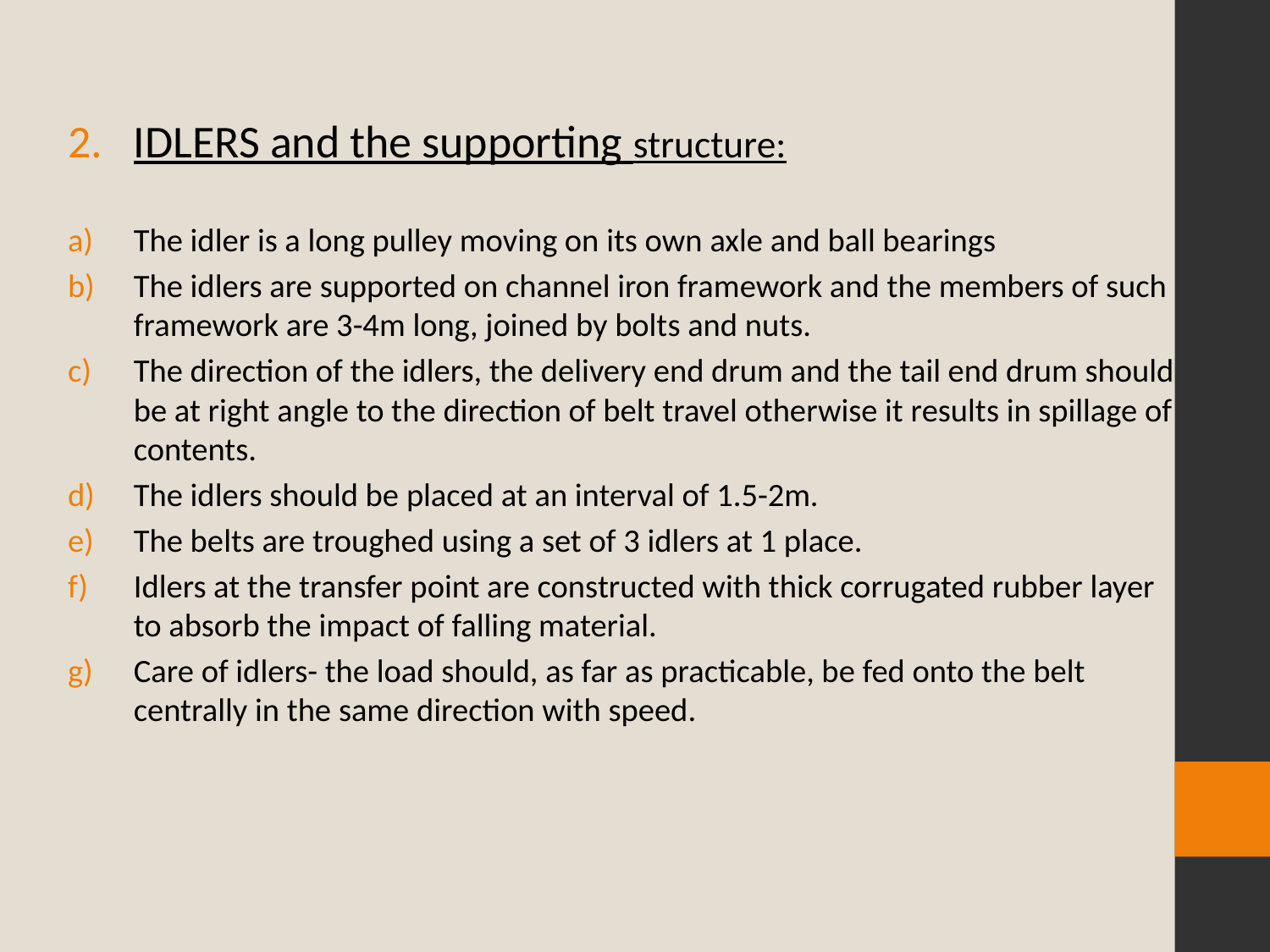

IDLERS and the supporting structure:

The idler is a long pulley moving on its own axle and ball bearings
The idlers are supported on channel iron framework and the members of such framework are 3-4m long, joined by bolts and nuts.
The direction of the idlers, the delivery end drum and the tail end drum should be at right angle to the direction of belt travel otherwise it results in spillage of contents.
The idlers should be placed at an interval of 1.5-2m.
The belts are troughed using a set of 3 idlers at 1 place.
Idlers at the transfer point are constructed with thick corrugated rubber layer to absorb the impact of falling material.
Care of idlers- the load should, as far as practicable, be fed onto the belt centrally in the same direction with speed.